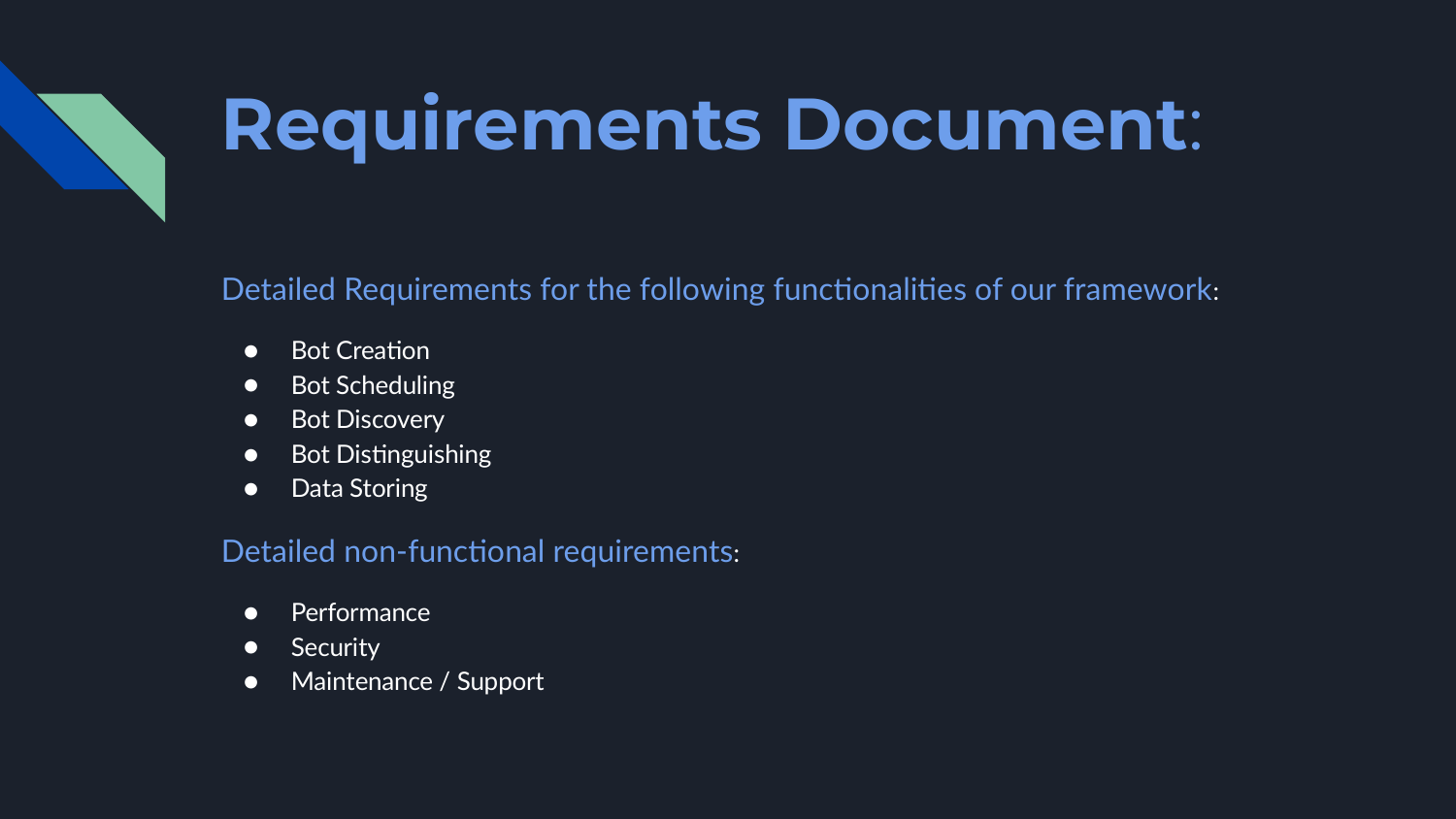

# Requirements Document:
Detailed Requirements for the following functionalities of our framework:
Bot Creation
Bot Scheduling
Bot Discovery
Bot Distinguishing
Data Storing
Detailed non-functional requirements:
Performance
Security
Maintenance / Support